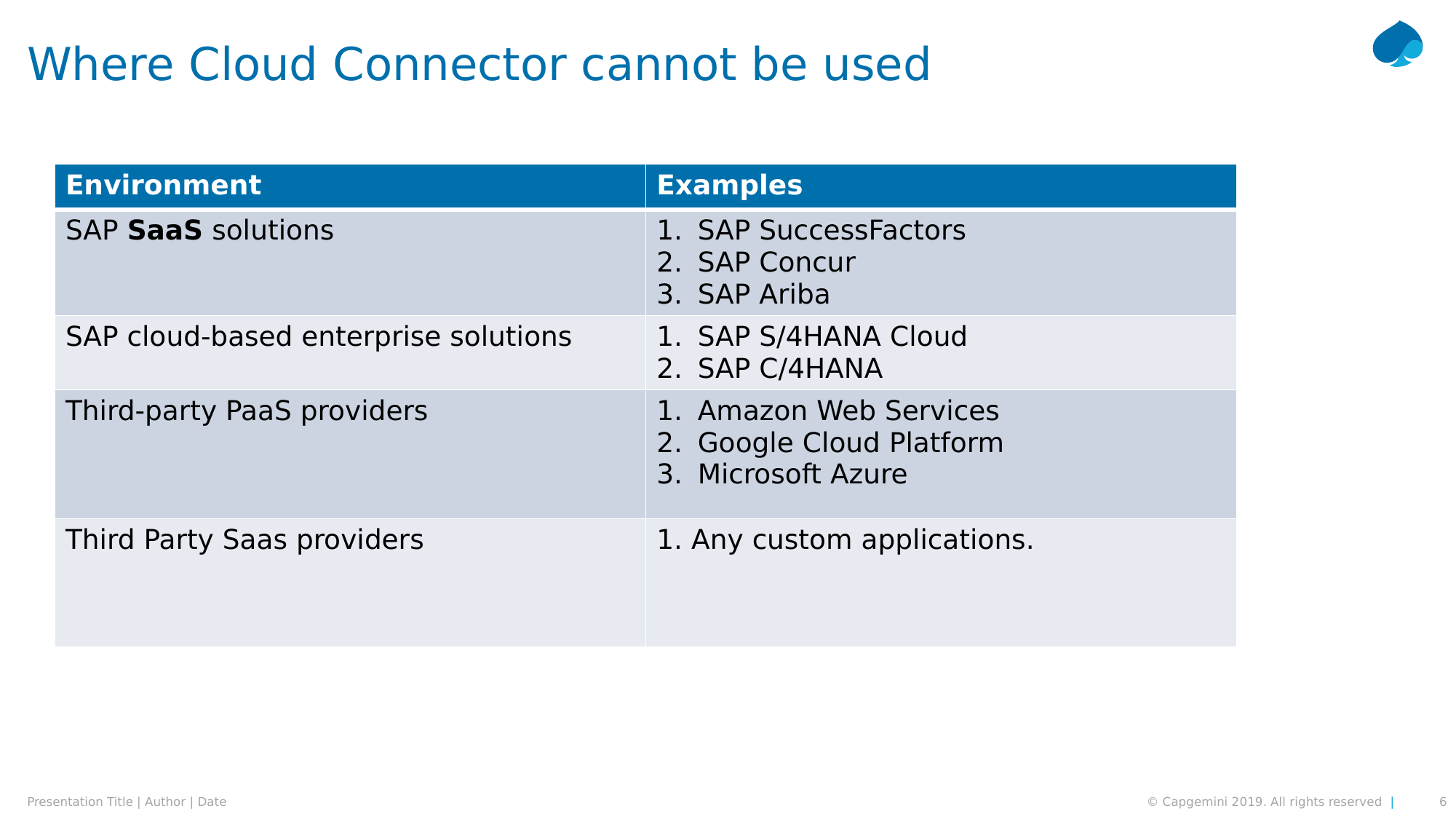

# Where Cloud Connector cannot be used
| Environment | Examples |
| --- | --- |
| SAP SaaS solutions | SAP SuccessFactors SAP Concur SAP Ariba |
| SAP cloud-based enterprise solutions | SAP S/4HANA Cloud SAP C/4HANA |
| Third-party PaaS providers | Amazon Web Services Google Cloud Platform Microsoft Azure |
| Third Party Saas providers | 1. Any custom applications. |